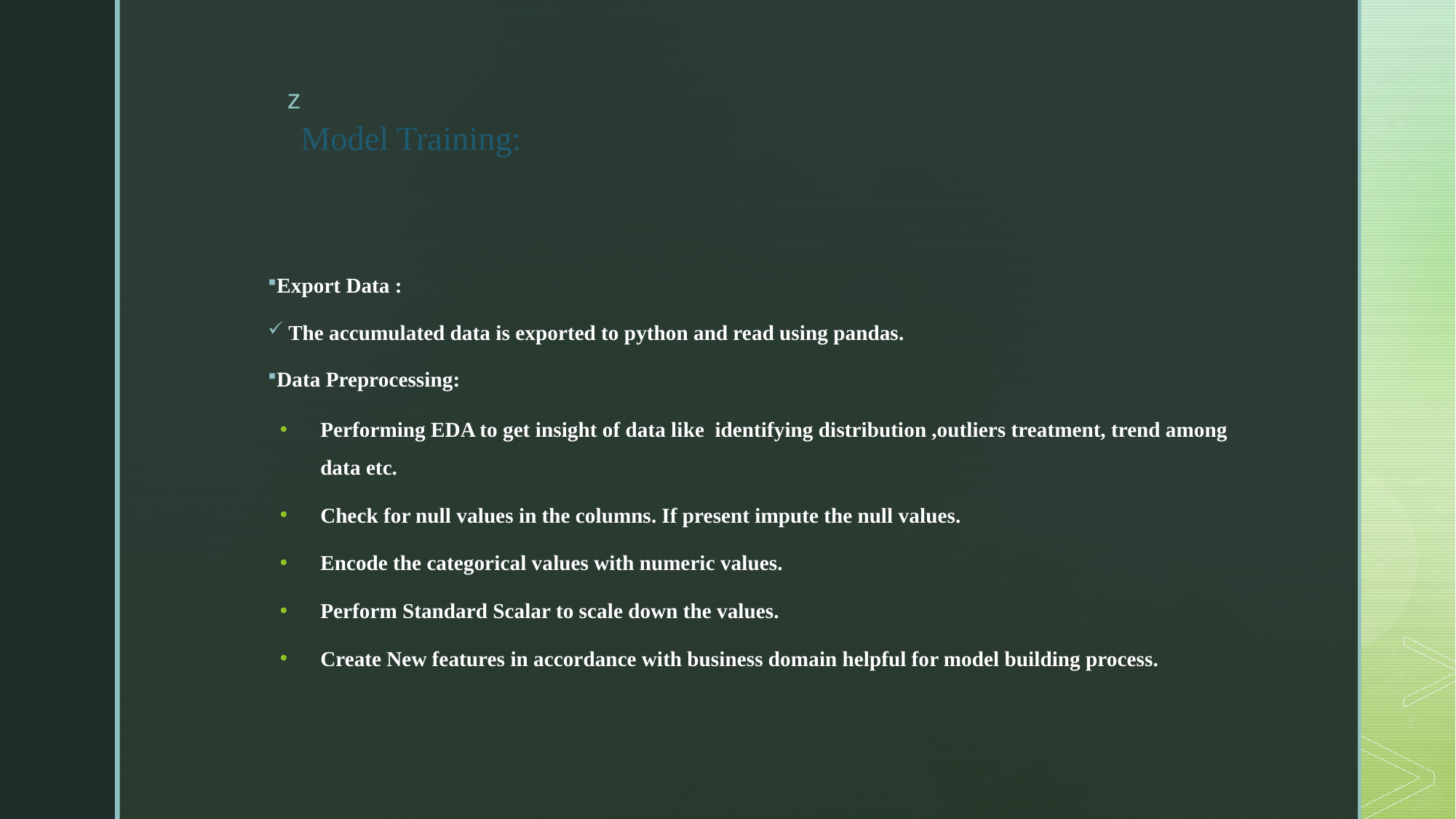

# Model Training:
Export Data :
The accumulated data is exported to python and read using pandas.
Data Preprocessing:
Performing EDA to get insight of data like  identifying distribution ,outliers treatment, trend among data etc.
Check for null values in the columns. If present impute the null values.
Encode the categorical values with numeric values.
Perform Standard Scalar to scale down the values.
Create New features in accordance with business domain helpful for model building process.